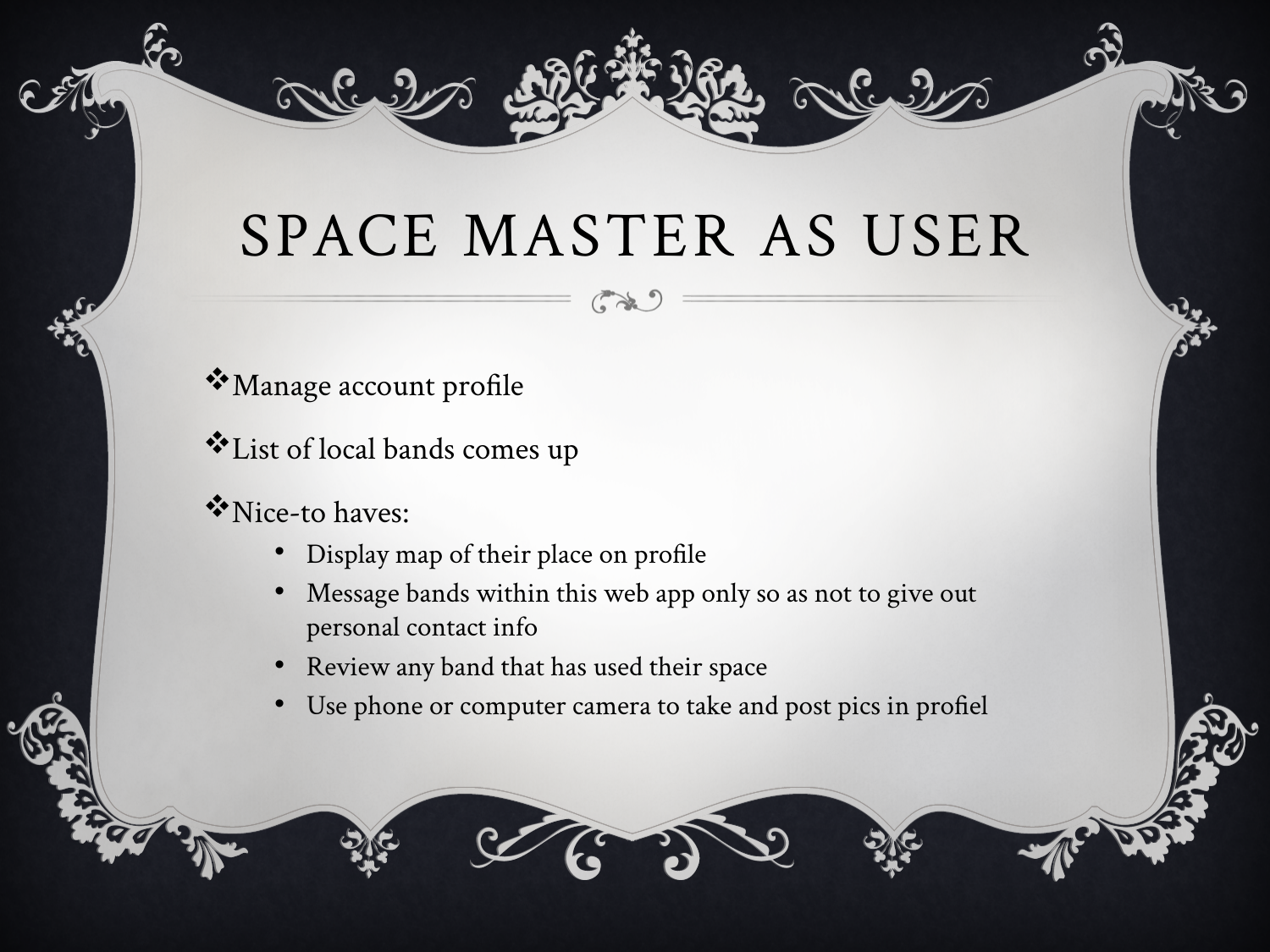

# Space MASTER as user
Manage account profile
List of local bands comes up
Nice-to haves:
Display map of their place on profile
Message bands within this web app only so as not to give out personal contact info
Review any band that has used their space
Use phone or computer camera to take and post pics in profiel